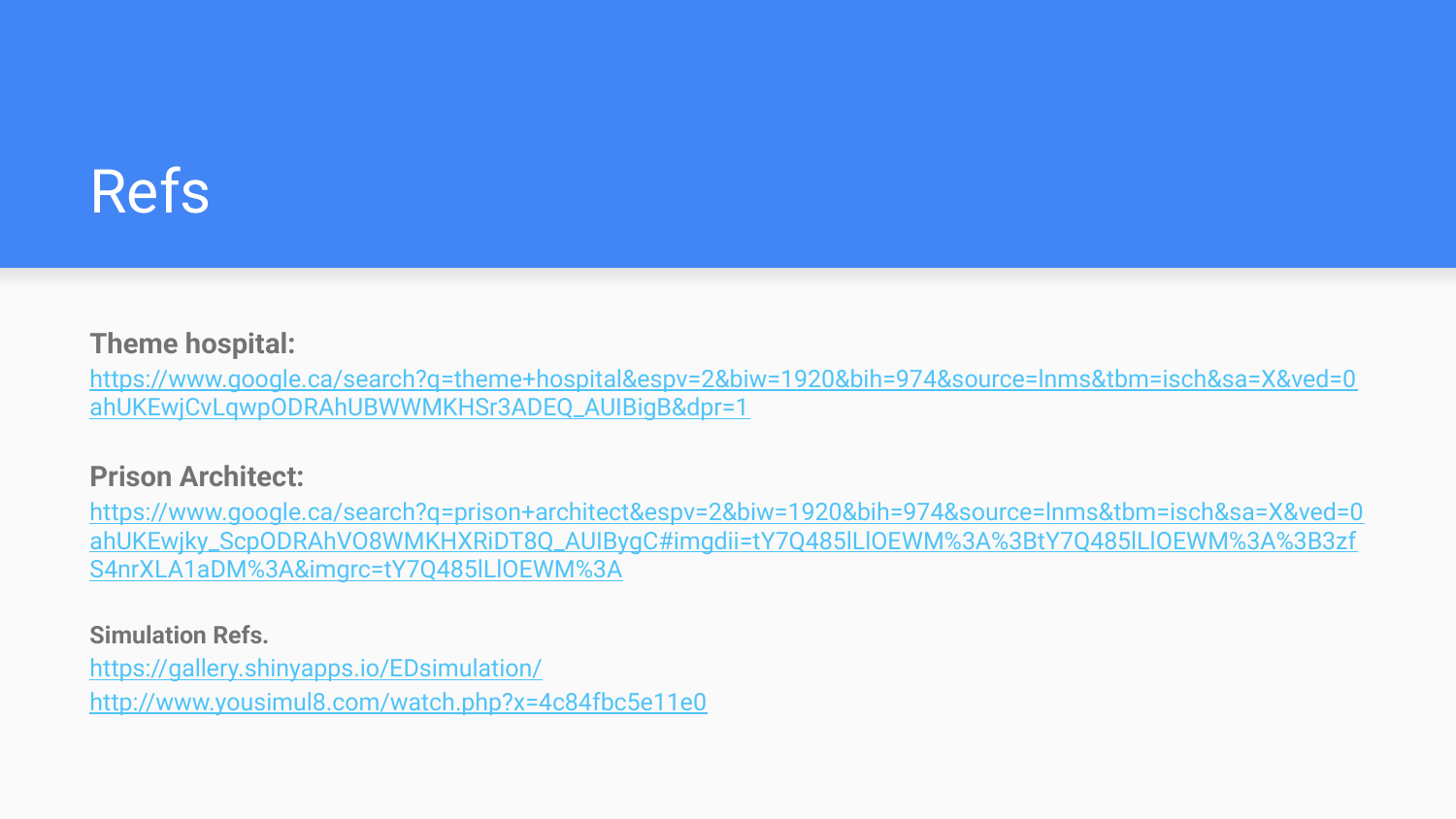

# Refs
Theme hospital:
https://www.google.ca/search?q=theme+hospital&espv=2&biw=1920&bih=974&source=lnms&tbm=isch&sa=X&ved=0ahUKEwjCvLqwpODRAhUBWWMKHSr3ADEQ_AUIBigB&dpr=1
Prison Architect:
https://www.google.ca/search?q=prison+architect&espv=2&biw=1920&bih=974&source=lnms&tbm=isch&sa=X&ved=0ahUKEwjky_ScpODRAhVO8WMKHXRiDT8Q_AUIBygC#imgdii=tY7Q485lLlOEWM%3A%3BtY7Q485lLlOEWM%3A%3B3zfS4nrXLA1aDM%3A&imgrc=tY7Q485lLlOEWM%3A
Simulation Refs.
https://gallery.shinyapps.io/EDsimulation/
http://www.yousimul8.com/watch.php?x=4c84fbc5e11e0